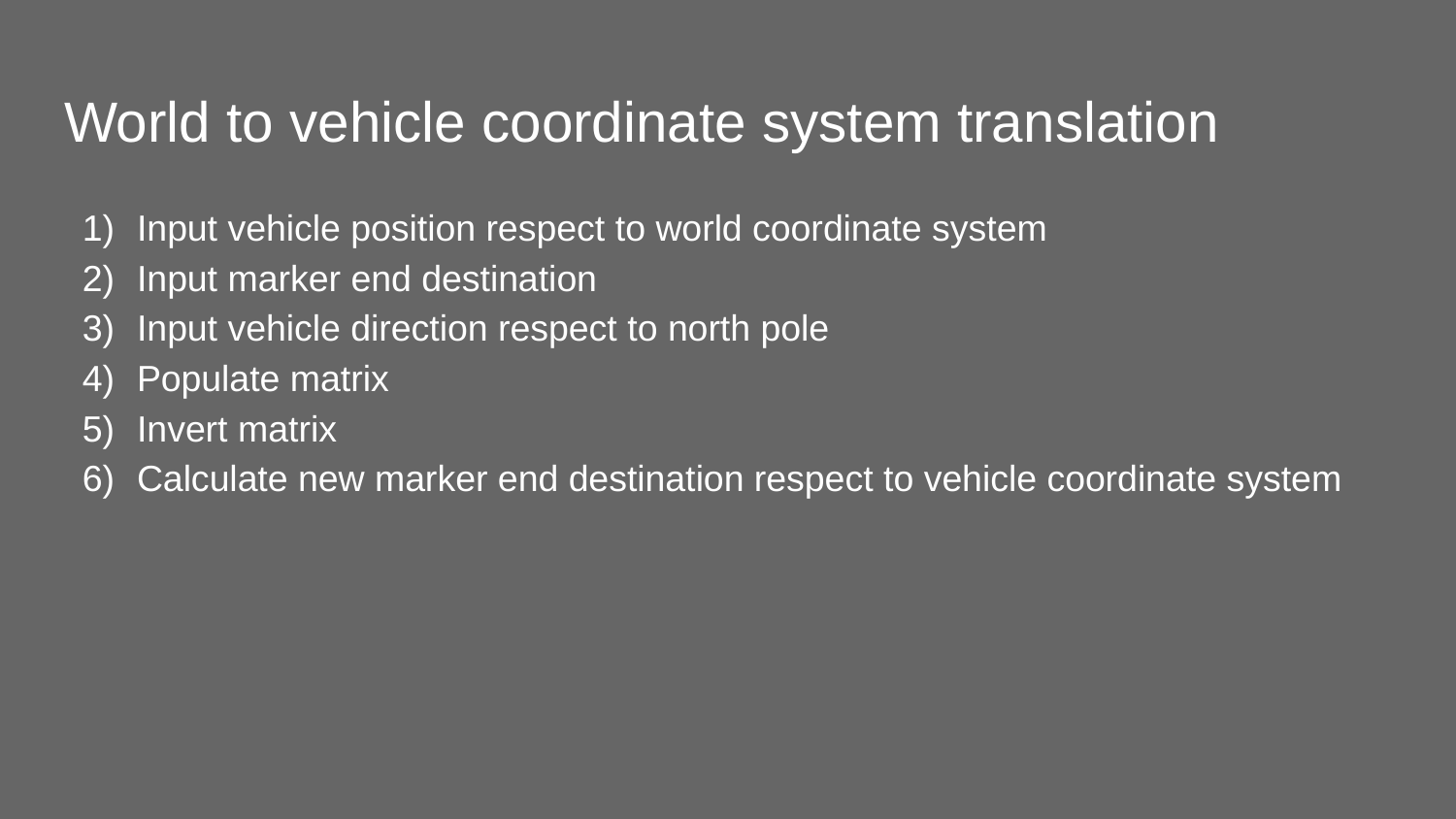

# World to vehicle coordinate system translation

Input vehicle position respect to world coordinate system
Input marker end destination
Input vehicle direction respect to north pole
Populate matrix
Invert matrix
Calculate new marker end destination respect to vehicle coordinate system